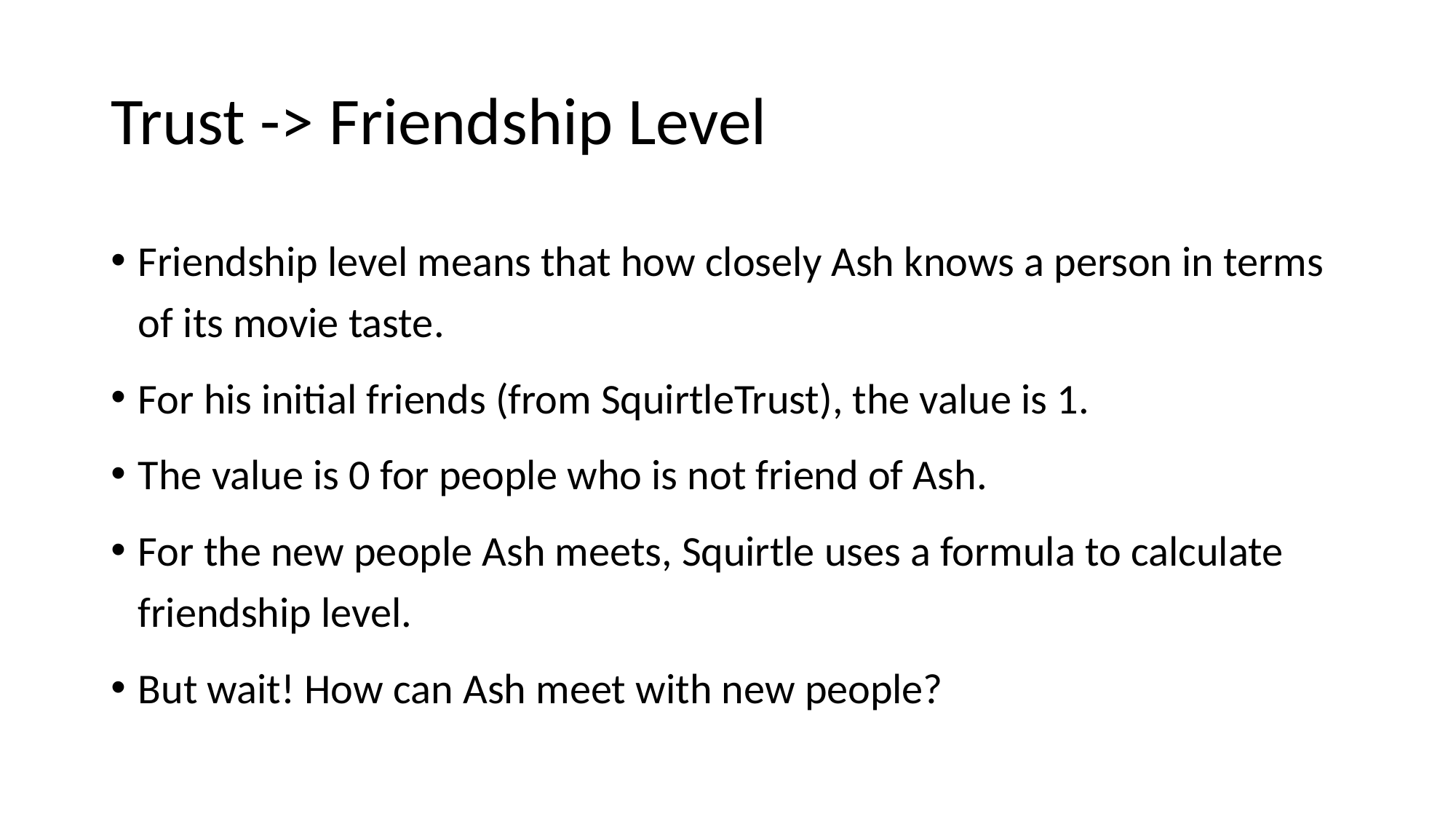

# Trust -> Friendship Level
Friendship level means that how closely Ash knows a person in terms of its movie taste.
For his initial friends (from SquirtleTrust), the value is 1.
The value is 0 for people who is not friend of Ash.
For the new people Ash meets, Squirtle uses a formula to calculate friendship level.
But wait! How can Ash meet with new people?